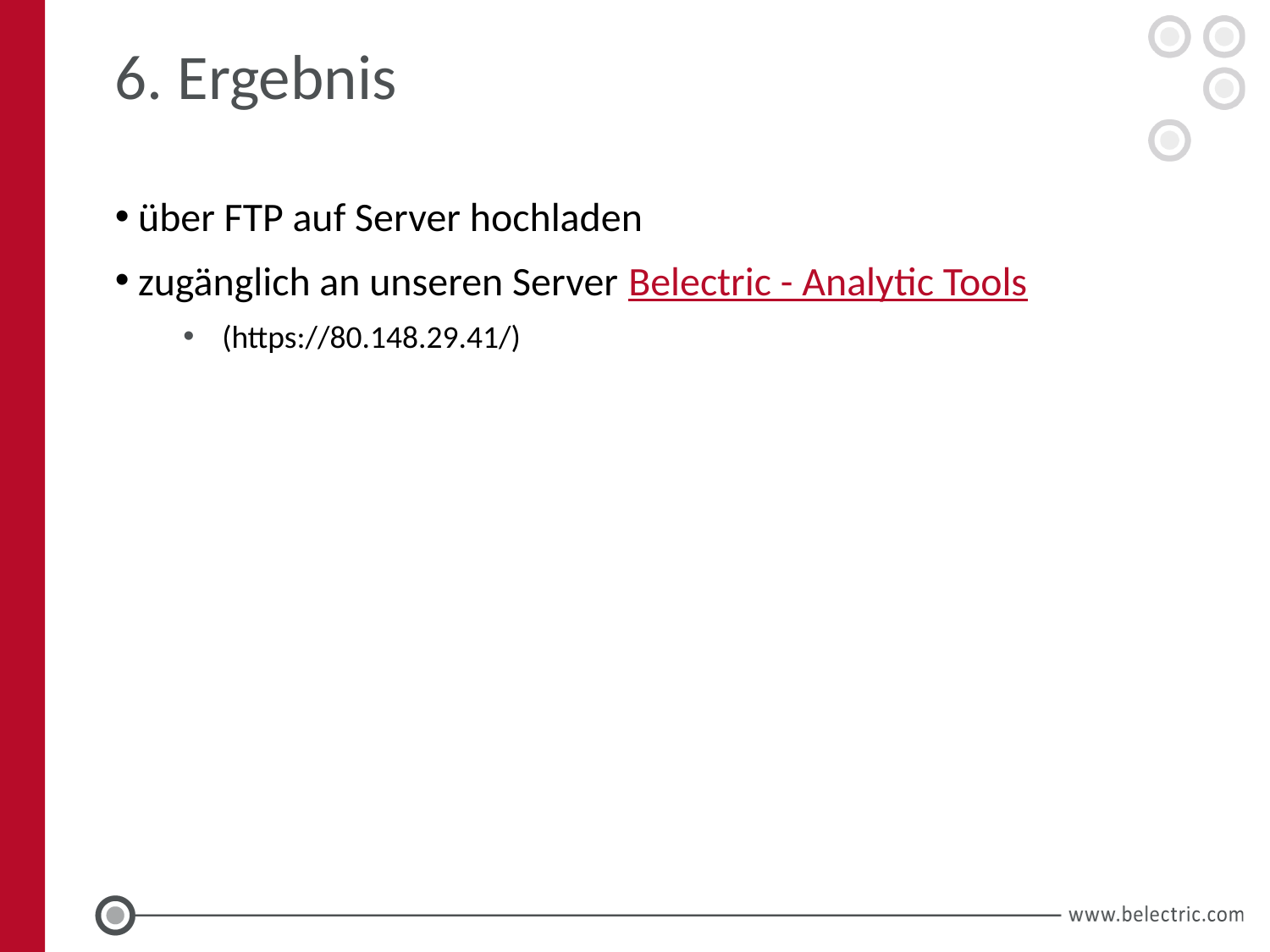

# 6. Ergebnis

 über FTP auf Server hochladen
 zugänglich an unseren Server Belectric - Analytic Tools
 (https://80.148.29.41/)